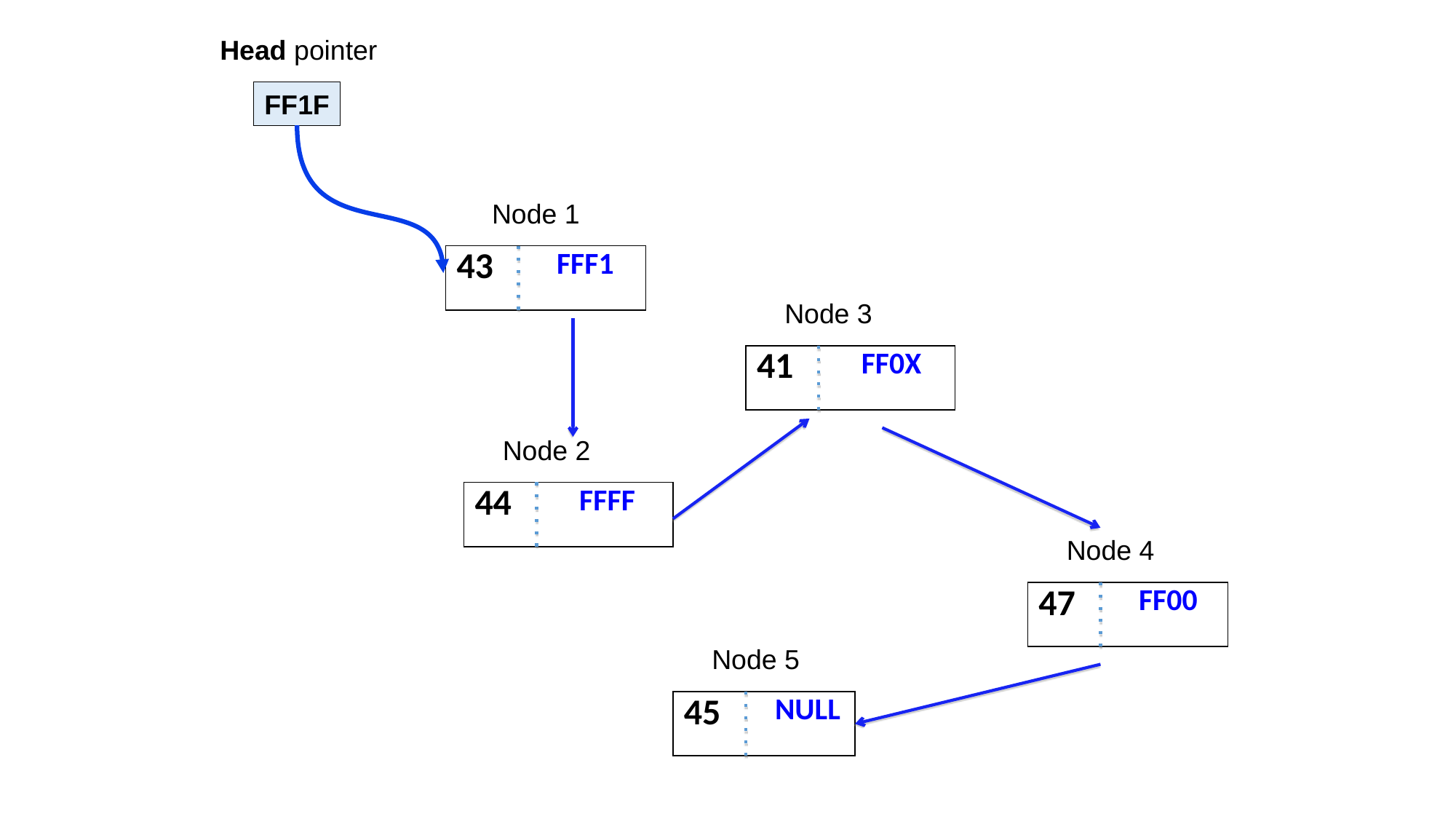

Head pointer
FF1F
Node 1
| 43 | FFF1 |
| --- | --- |
Node 3
| 41 | FF0X |
| --- | --- |
Node 2
| 44 | FFFF |
| --- | --- |
Node 4
| 47 | FF00 |
| --- | --- |
Node 5
| 45 | NULL |
| --- | --- |